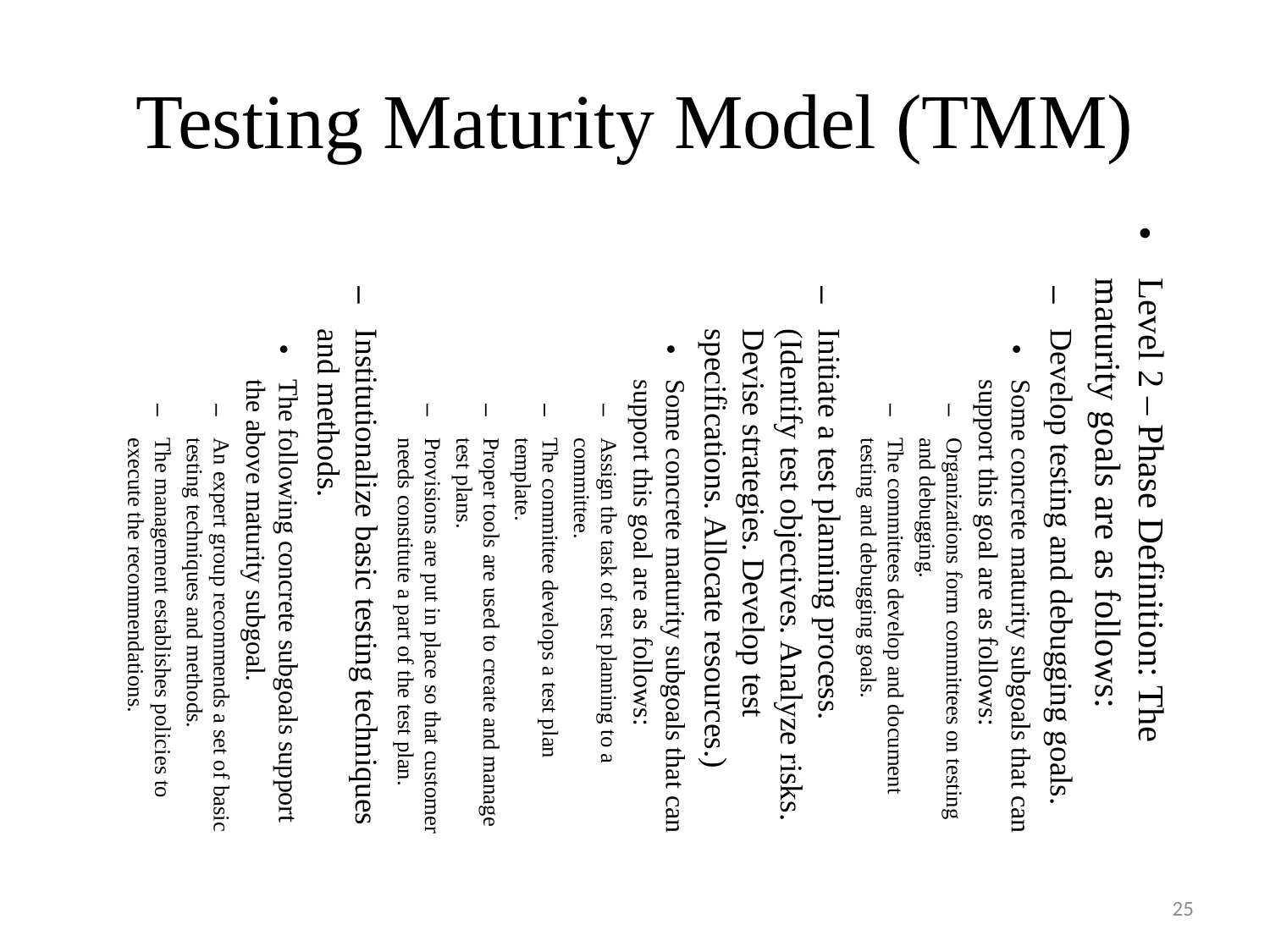

Testing Maturity Model (TMM)
Level 2 – Phase Definition: The maturity goals are as follows:
Develop testing and debugging goals.
Some concrete maturity subgoals that can support this goal are as follows:
Organizations form committees on testing and debugging.
The committees develop and document testing and debugging goals.
Initiate a test planning process. (Identify test objectives. Analyze risks. Devise strategies. Develop test specifications. Allocate resources.)
Some concrete maturity subgoals that can support this goal are as follows:
Assign the task of test planning to a committee.
The committee develops a test plan template.
Proper tools are used to create and manage test plans.
Provisions are put in place so that customer needs constitute a part of the test plan.
Institutionalize basic testing techniques and methods.
The following concrete subgoals support the above maturity subgoal.
An expert group recommends a set of basic testing techniques and methods.
The management establishes policies to execute the recommendations.

25